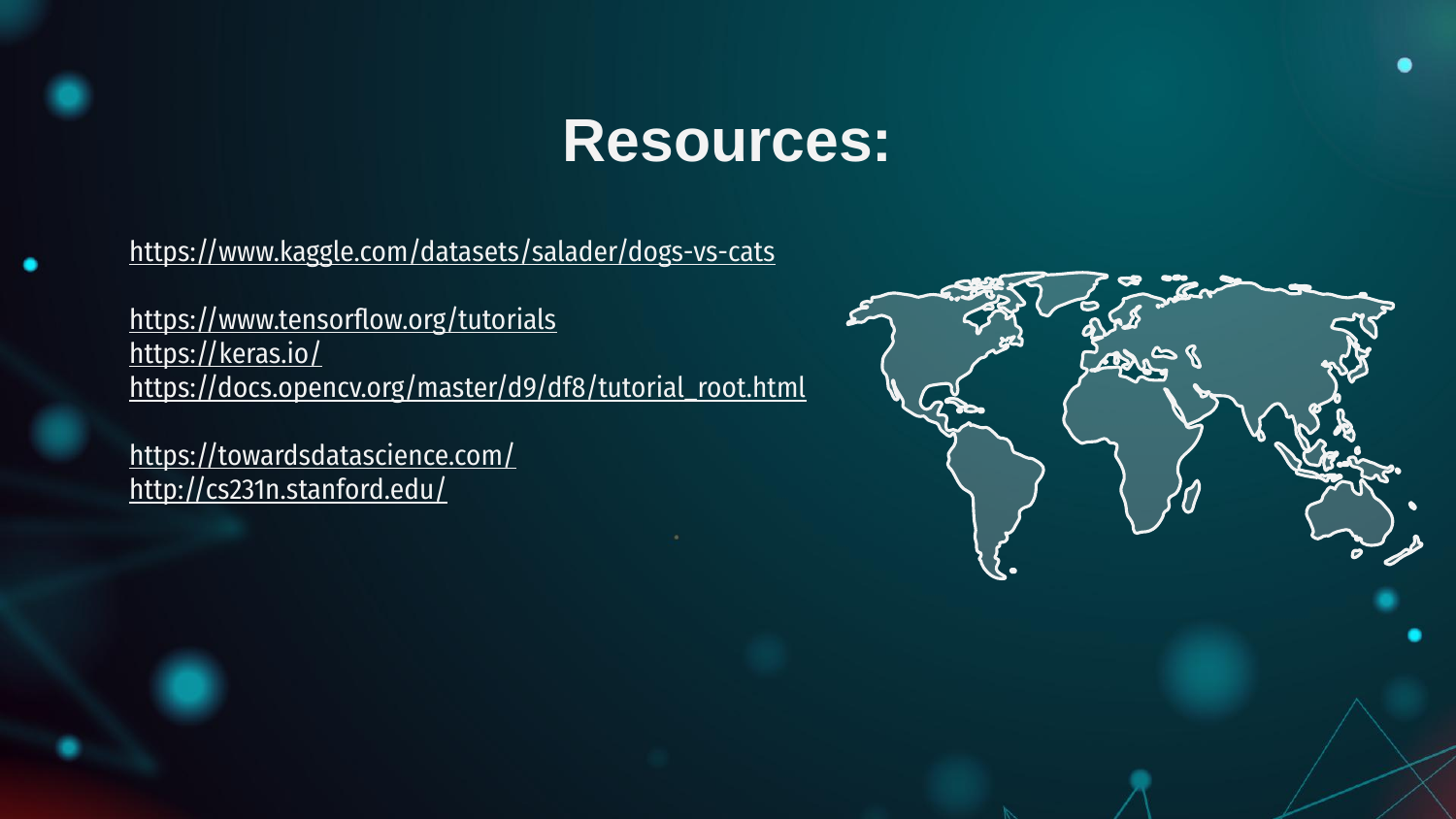

# Resources:
https://www.kaggle.com/datasets/salader/dogs-vs-cats

https://www.tensorflow.org/tutorials
https://keras.io/
https://docs.opencv.org/master/d9/df8/tutorial_root.html

https://towardsdatascience.com/
http://cs231n.stanford.edu/